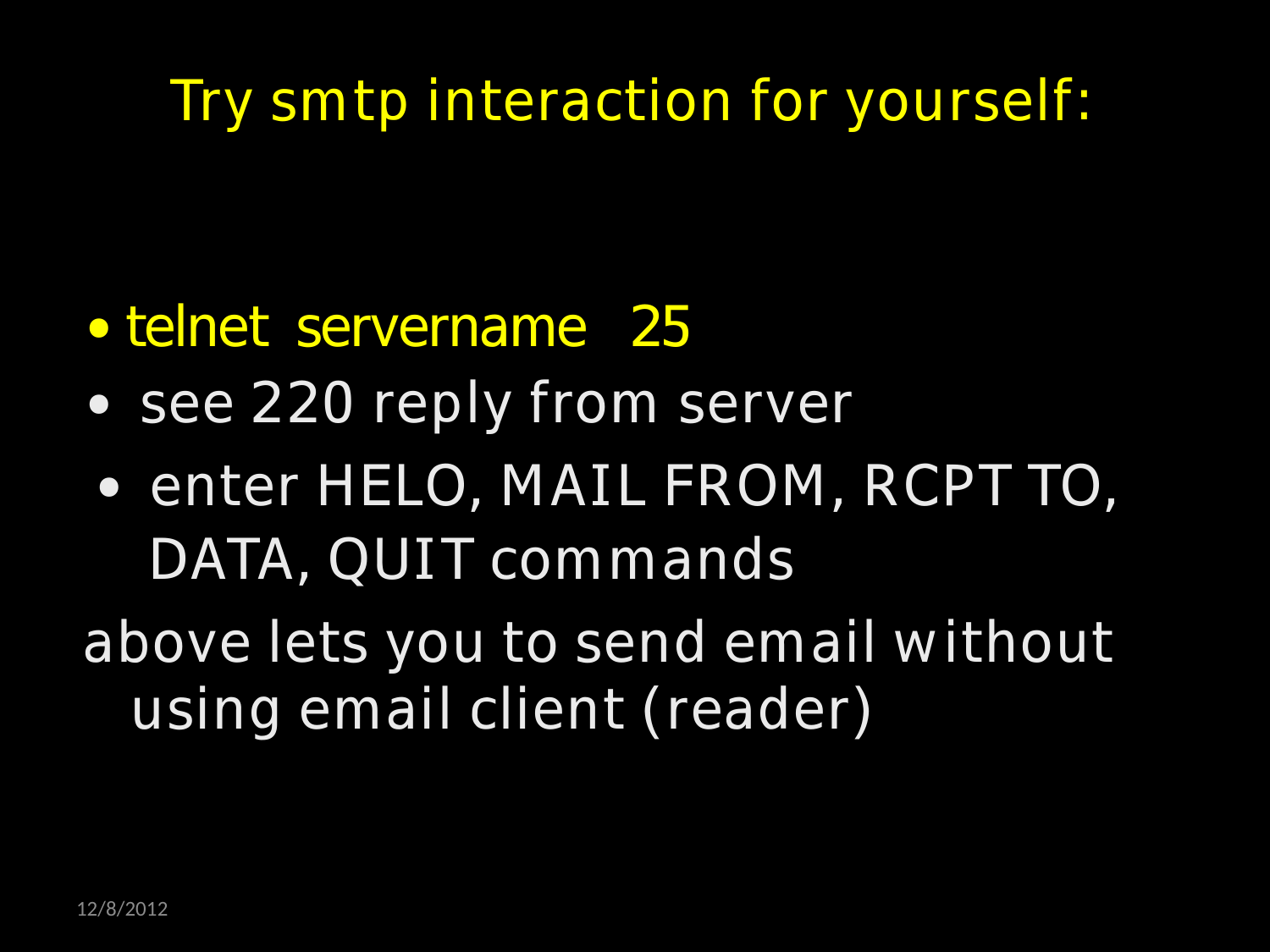

Try smtp interaction for yourself:
• telnet  servername   25
•  see 220 reply from server
•  enter HELO, MAIL FROM, RCPT TO,
DATA, QUIT commands
above lets you to send email without
using email client (reader)
12/8/2012